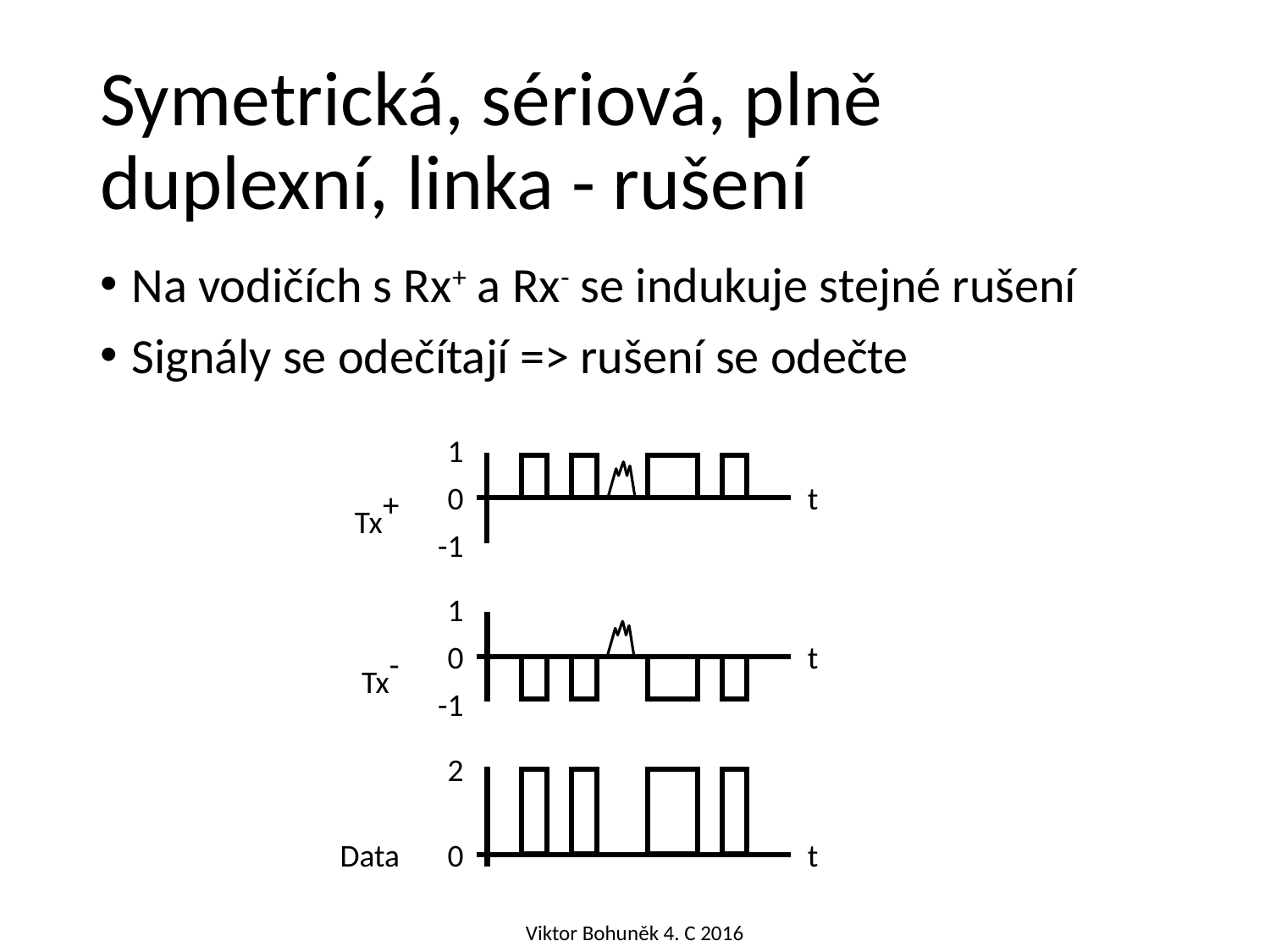

# Symetrická, sériová, plně duplexní, linka - rušení
Na vodičích s Rx+ a Rx- se indukuje stejné rušení
Signály se odečítají => rušení se odečte
1

Tx+
0
t
-1
1
Tx-
0
t

-1
2

Data
0
t
Viktor Bohuněk 4. C 2016